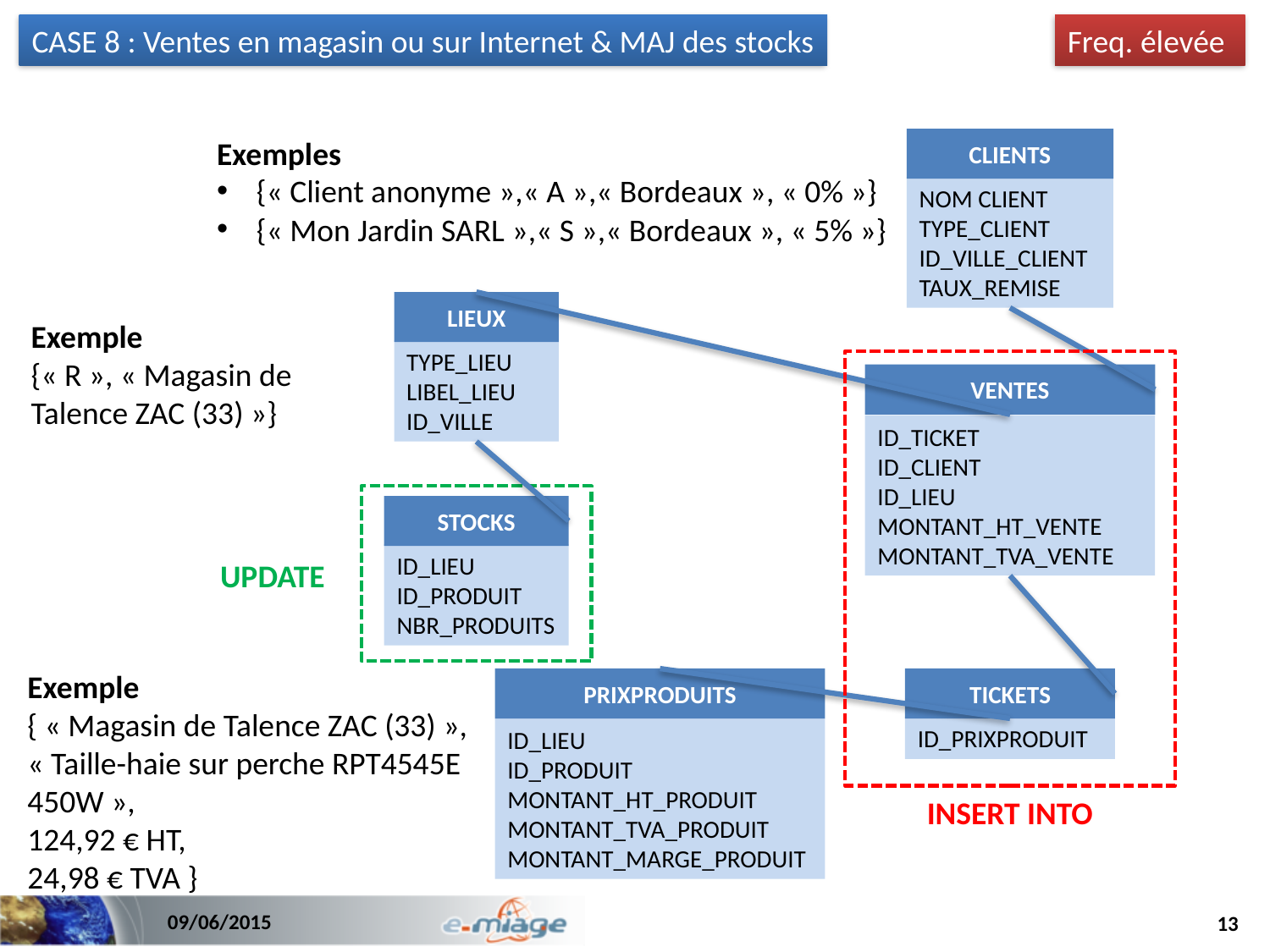

CASE 8 : Ventes en magasin ou sur Internet & MAJ des stocks
Freq. élevée
Exemples
{« Client anonyme »,« A »,« Bordeaux », « 0% »}
{« Mon Jardin SARL »,« S »,« Bordeaux », « 5% »}
CLIENTS
NOM CLIENT
TYPE_CLIENT
ID_VILLE_CLIENT
TAUX_REMISE
LIEUX
TYPE_LIEU
LIBEL_LIEU
ID_VILLE
Exemple
{« R », « Magasin de Talence ZAC (33) »}

VENTES
ID_TICKET
ID_CLIENT
ID_LIEU
MONTANT_HT_VENTE
MONTANT_TVA_VENTE

STOCKS
ID_LIEU
ID_PRODUIT
NBR_PRODUITS
UPDATE
Exemple
{ « Magasin de Talence ZAC (33) »,
« Taille-haie sur perche RPT4545E 450W »,
124,92 € HT,
24,98 € TVA }
PRIXPRODUITS
ID_LIEU
ID_PRODUIT
MONTANT_HT_PRODUIT
MONTANT_TVA_PRODUIT
MONTANT_MARGE_PRODUIT
TICKETS
ID_PRIXPRODUIT
INSERT INTO